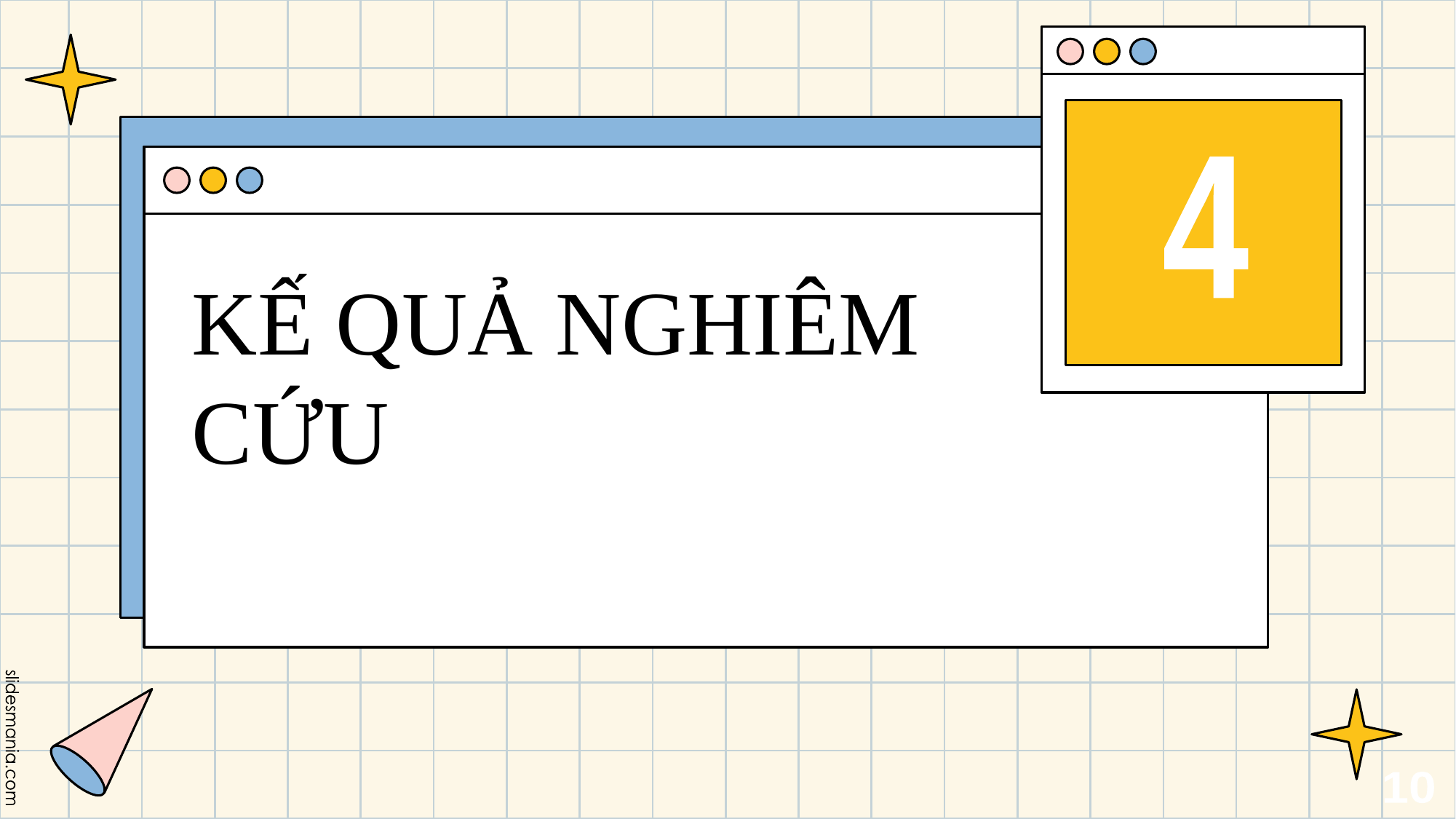

4
# KẾ QUẢ NGHIÊM CỨU
10